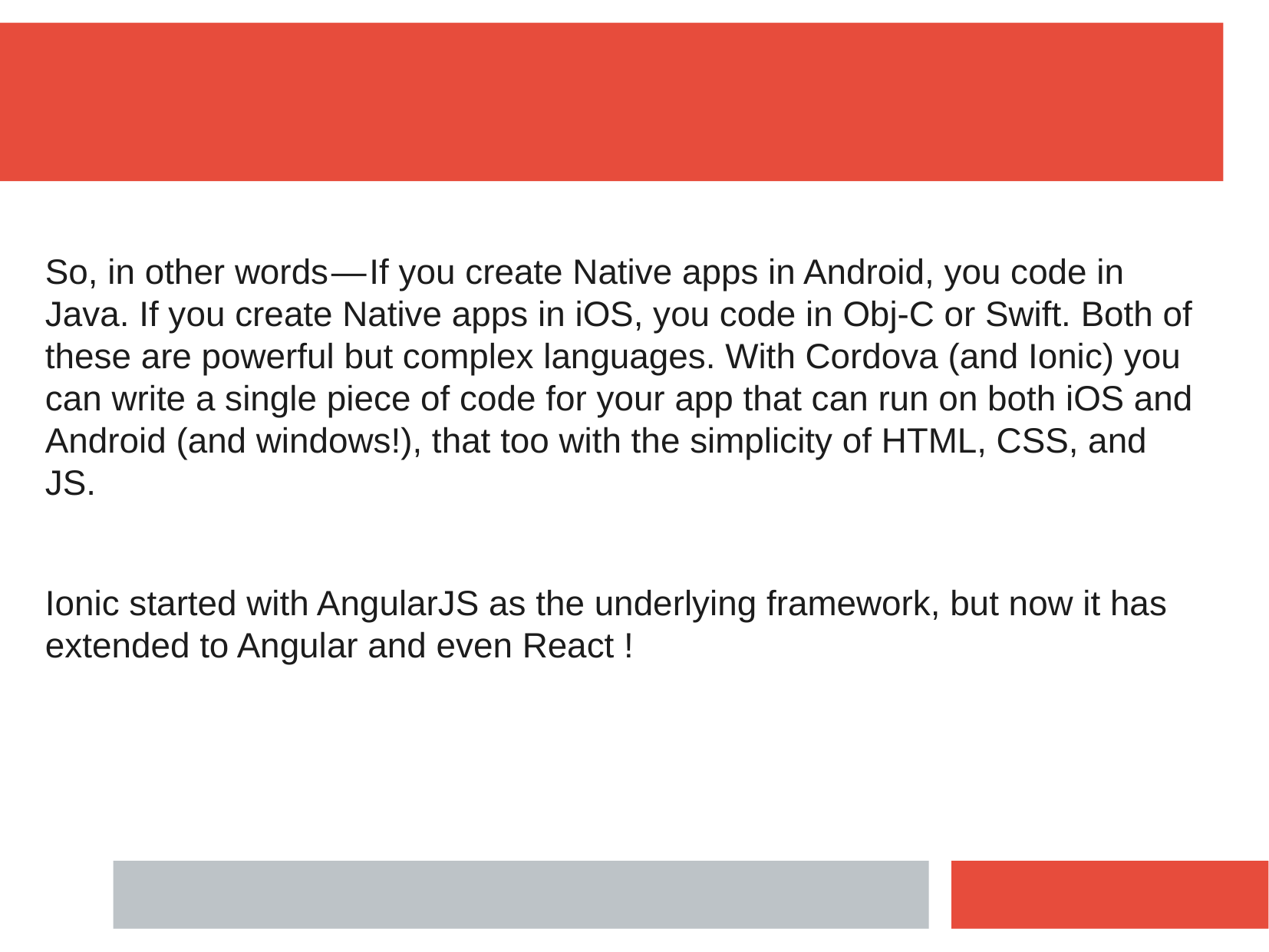

So, in other words — If you create Native apps in Android, you code in Java. If you create Native apps in iOS, you code in Obj-C or Swift. Both of these are powerful but complex languages. With Cordova (and Ionic) you can write a single piece of code for your app that can run on both iOS and Android (and windows!), that too with the simplicity of HTML, CSS, and JS.

Ionic started with AngularJS as the underlying framework, but now it has extended to Angular and even React !